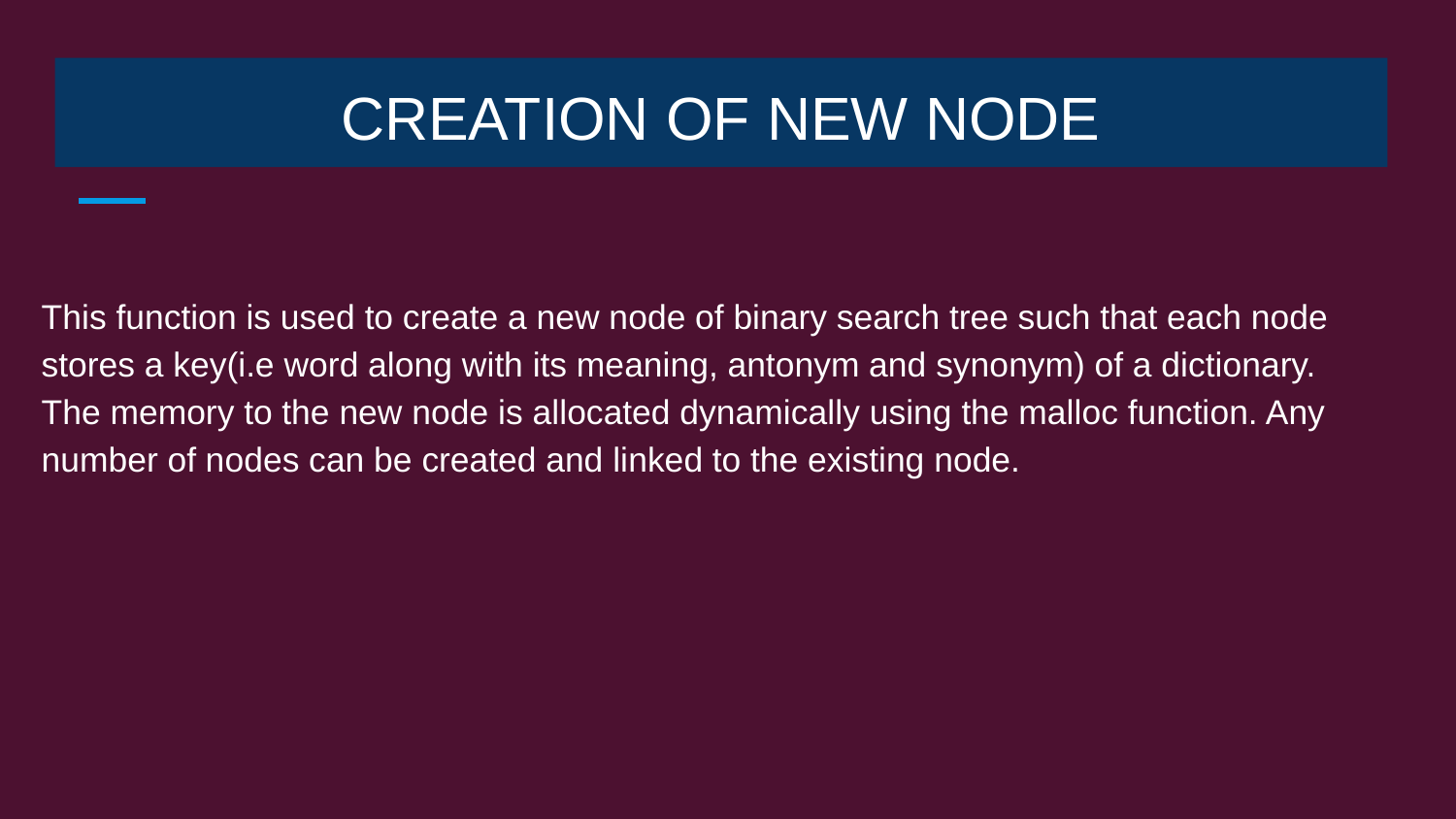

# CREATION OF NEW NODE
This function is used to create a new node of binary search tree such that each node stores a key(i.e word along with its meaning, antonym and synonym) of a dictionary.
The memory to the new node is allocated dynamically using the malloc function. Any number of nodes can be created and linked to the existing node.